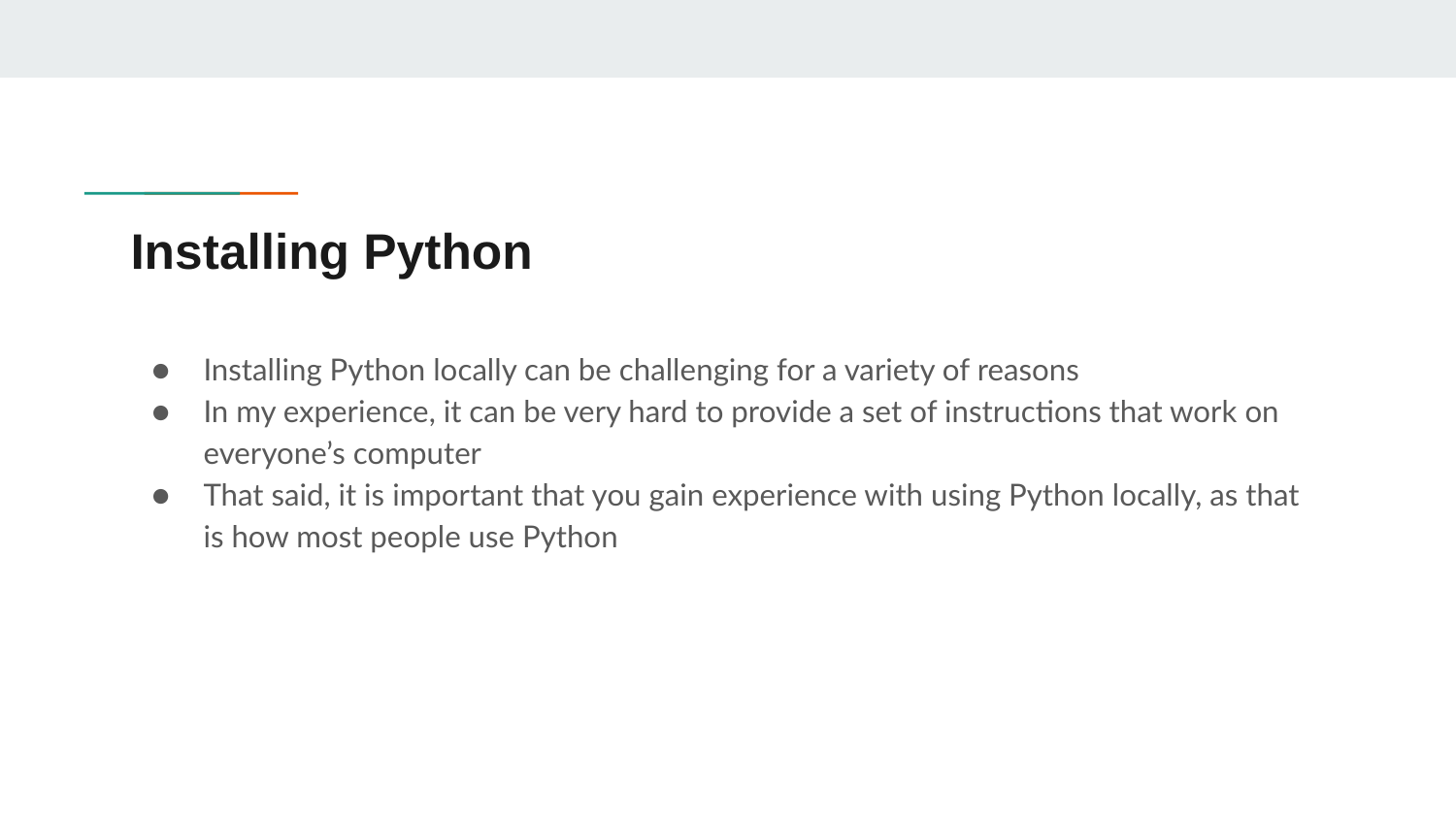

# Installing Python
Installing Python locally can be challenging for a variety of reasons
In my experience, it can be very hard to provide a set of instructions that work on everyone’s computer
That said, it is important that you gain experience with using Python locally, as that is how most people use Python